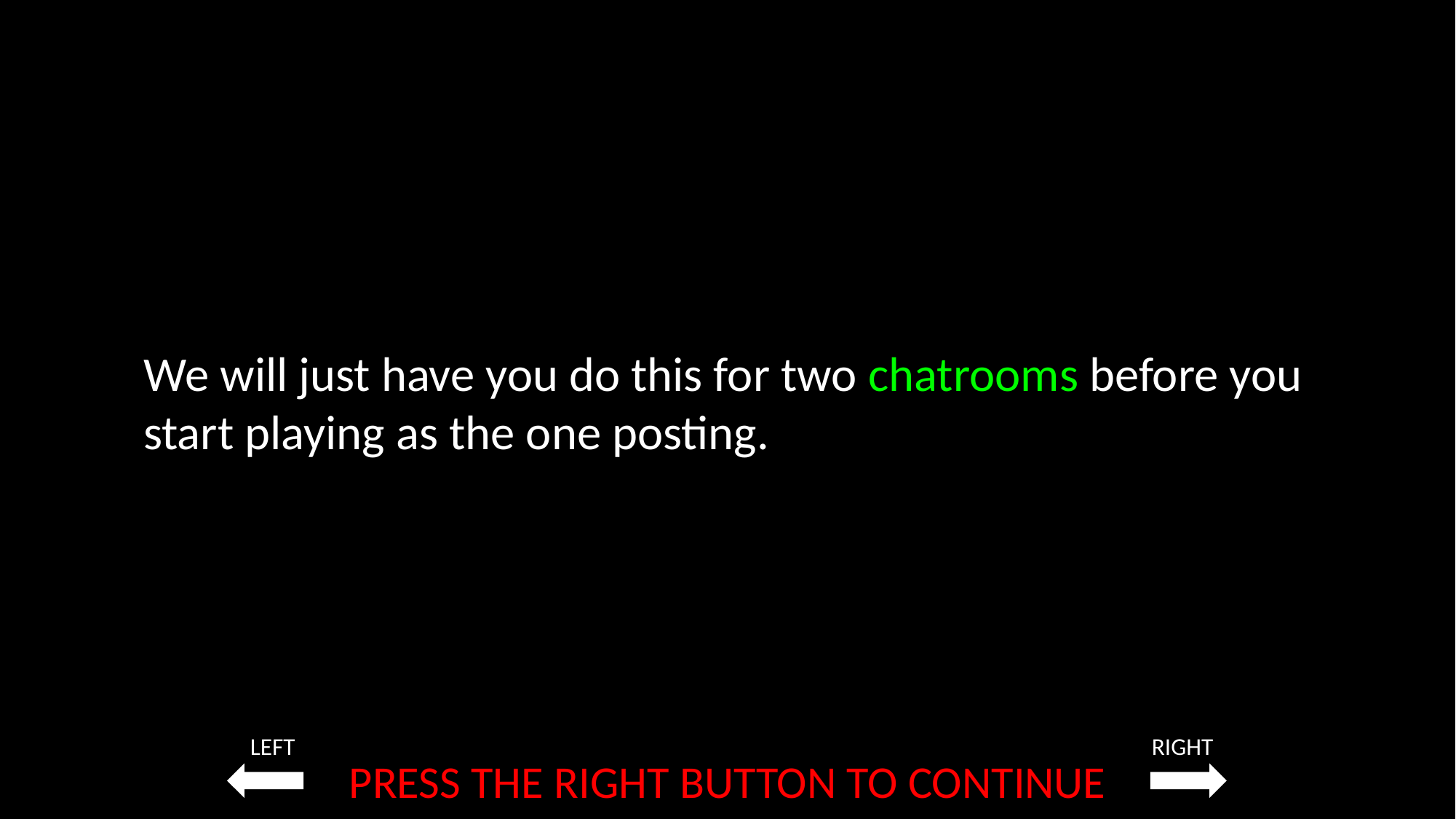

We will just have you do this for two chatrooms before you start playing as the one posting.
LEFT
RIGHT
PRESS THE RIGHT BUTTON TO CONTINUE